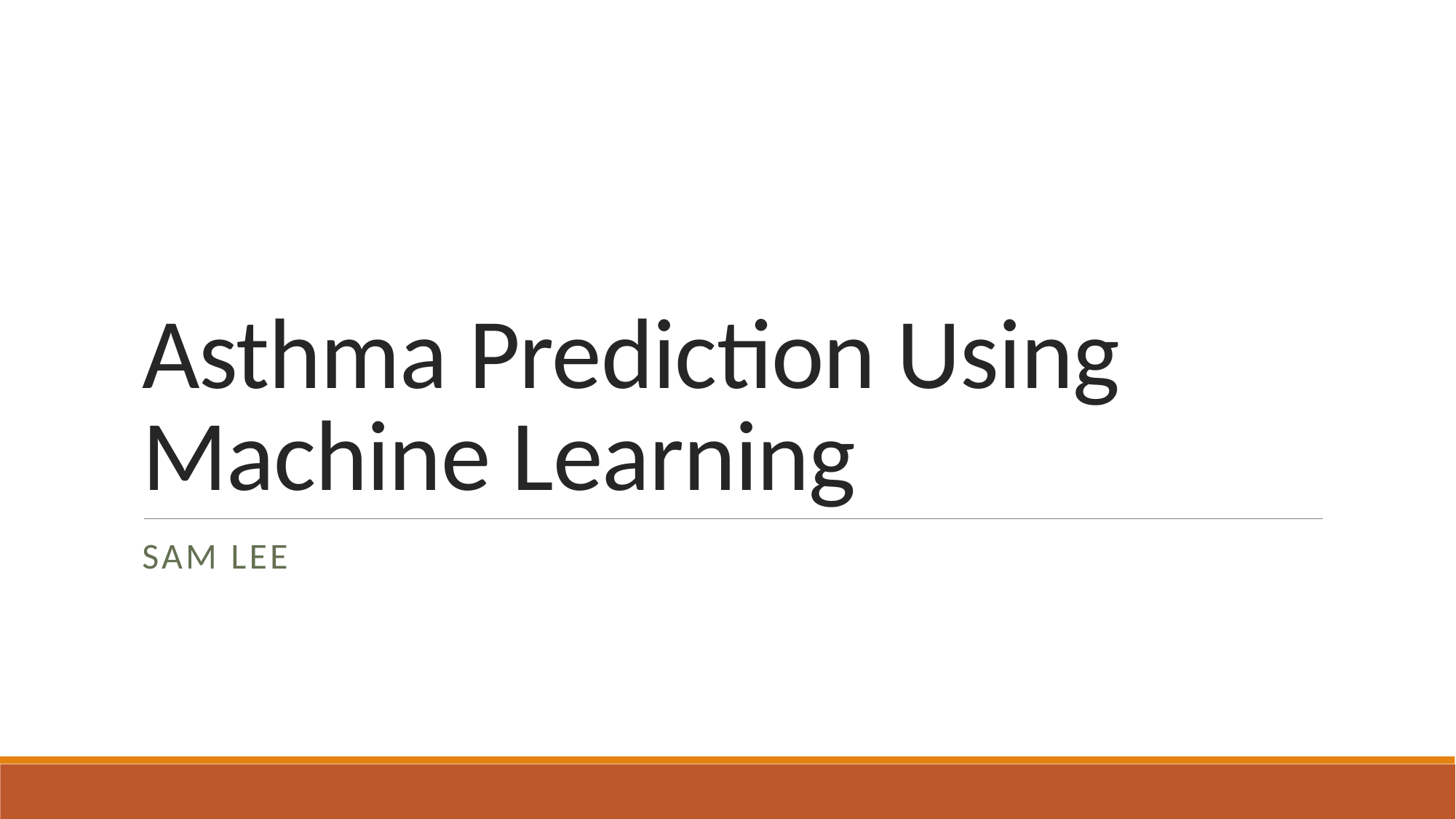

# Asthma Prediction Using Machine Learning
Sam Lee